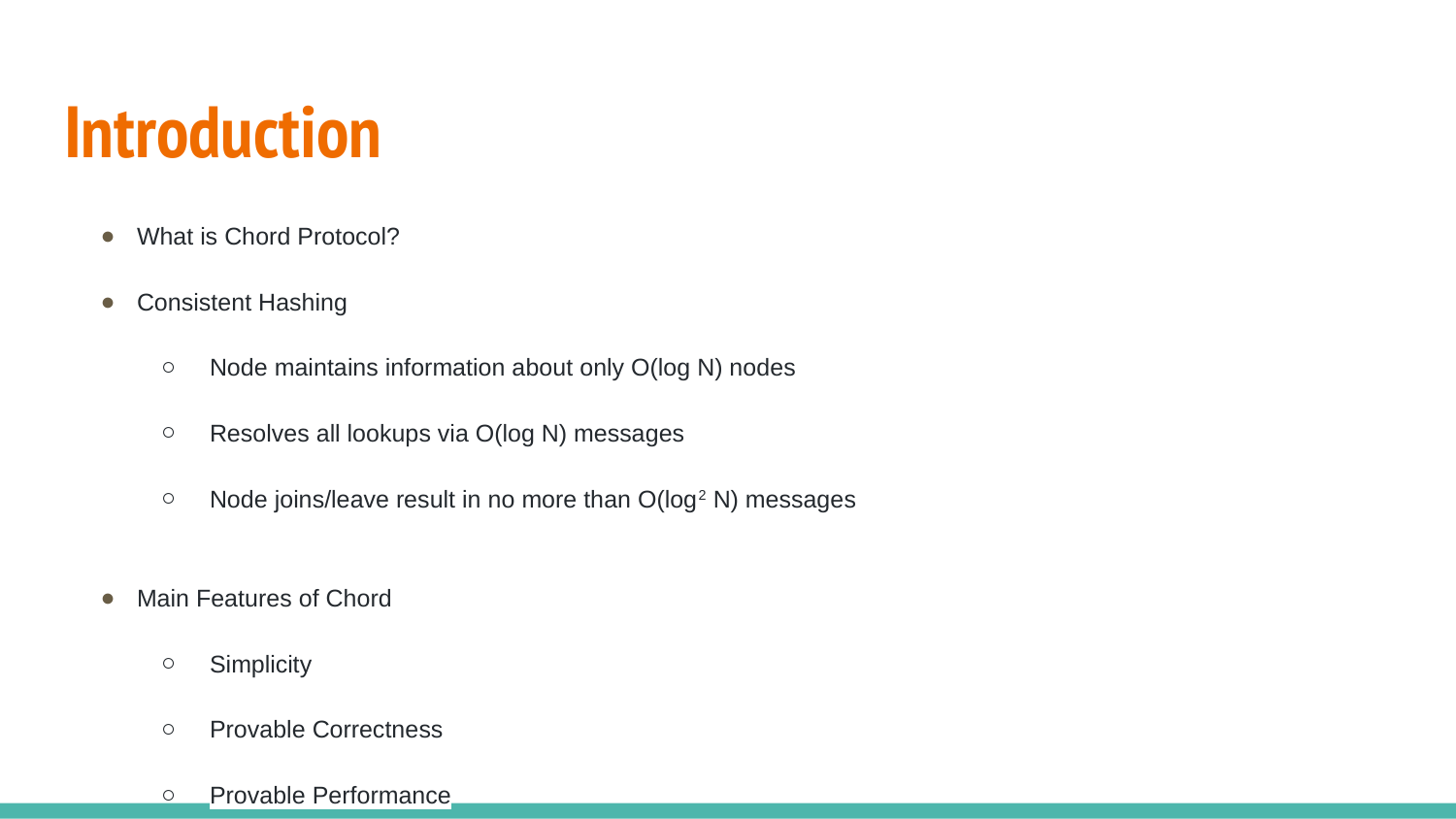

# Introduction
What is Chord Protocol?
Consistent Hashing
Node maintains information about only O(log N) nodes
Resolves all lookups via O(log N) messages
Node joins/leave result in no more than O(log2 N) messages
Main Features of Chord
Simplicity
Provable Correctness
Provable Performance
Funded by DARPA and the Space and Naval Warfare Systems Center (SPAWAR), San Diego, under contract N66001-00-1-893